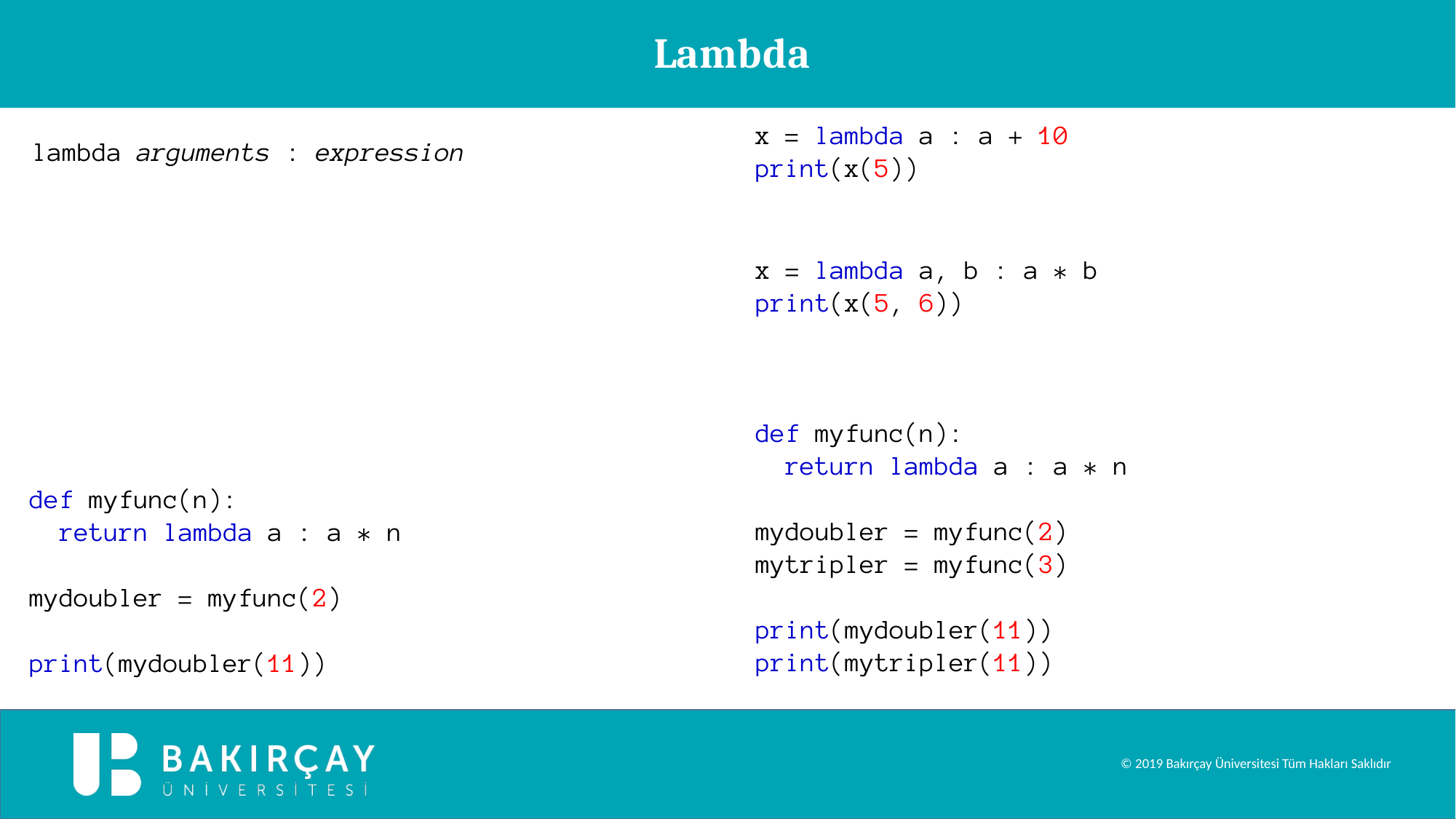

Lambda
x = lambda a : a + 10
print(x(5))
lambda arguments : expression

x = lambda a, b : a * b
print(x(5, 6))
def myfunc(n):
  return lambda a : a * n
mydoubler = myfunc(2)
mytripler = myfunc(3)
print(mydoubler(11))
print(mytripler(11))
def myfunc(n):
  return lambda a : a * n
mydoubler = myfunc(2)
print(mydoubler(11))